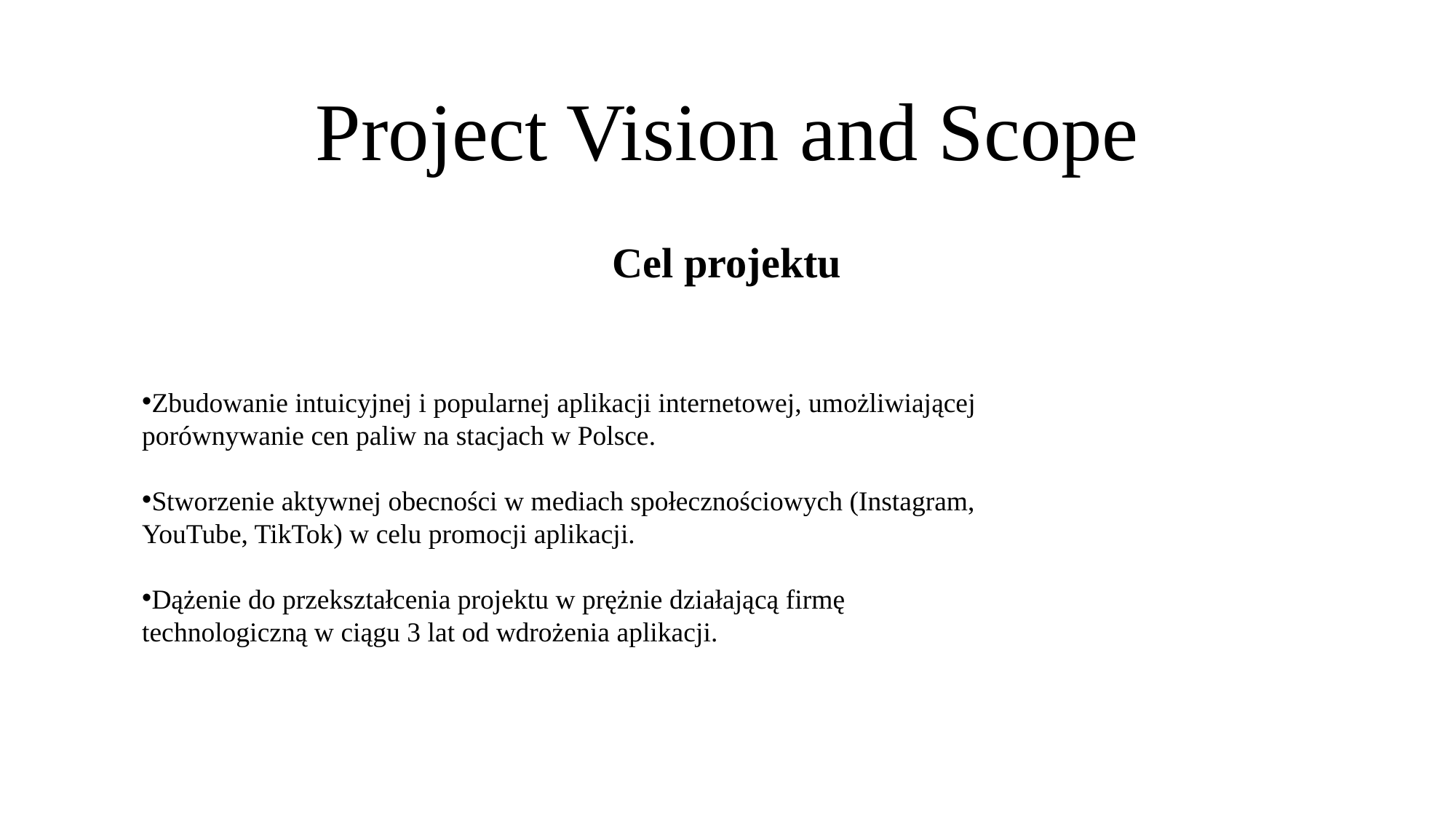

# Project Vision and Scope
Cel projektu

Zbudowanie intuicyjnej i popularnej aplikacji internetowej, umożliwiającej porównywanie cen paliw na stacjach w Polsce.

Stworzenie aktywnej obecności w mediach społecznościowych (Instagram, YouTube, TikTok) w celu promocji aplikacji.

Dążenie do przekształcenia projektu w prężnie działającą firmę technologiczną w ciągu 3 lat od wdrożenia aplikacji.